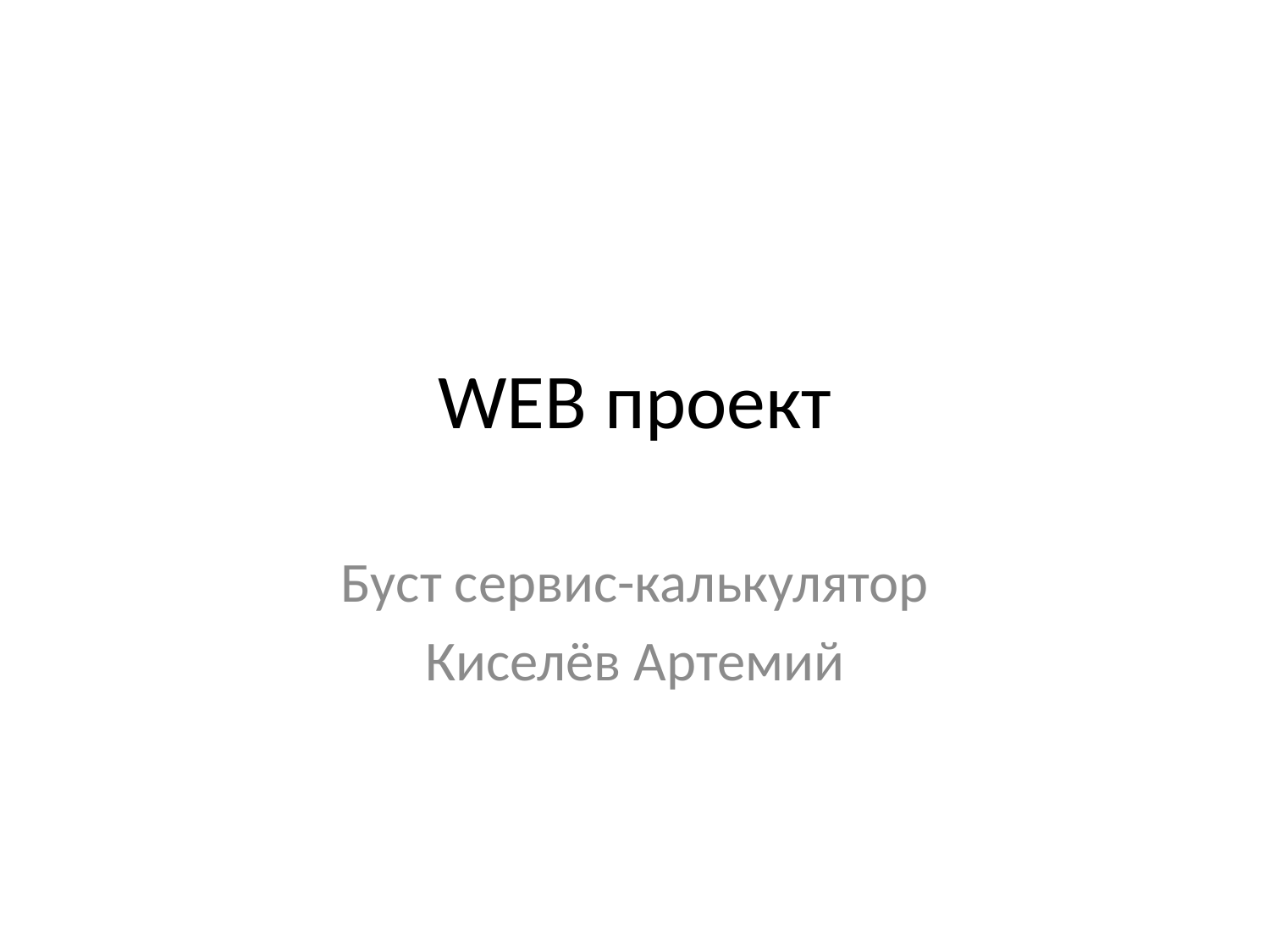

# WEB проект
Буст сервис-калькулятор
Киселёв Артемий